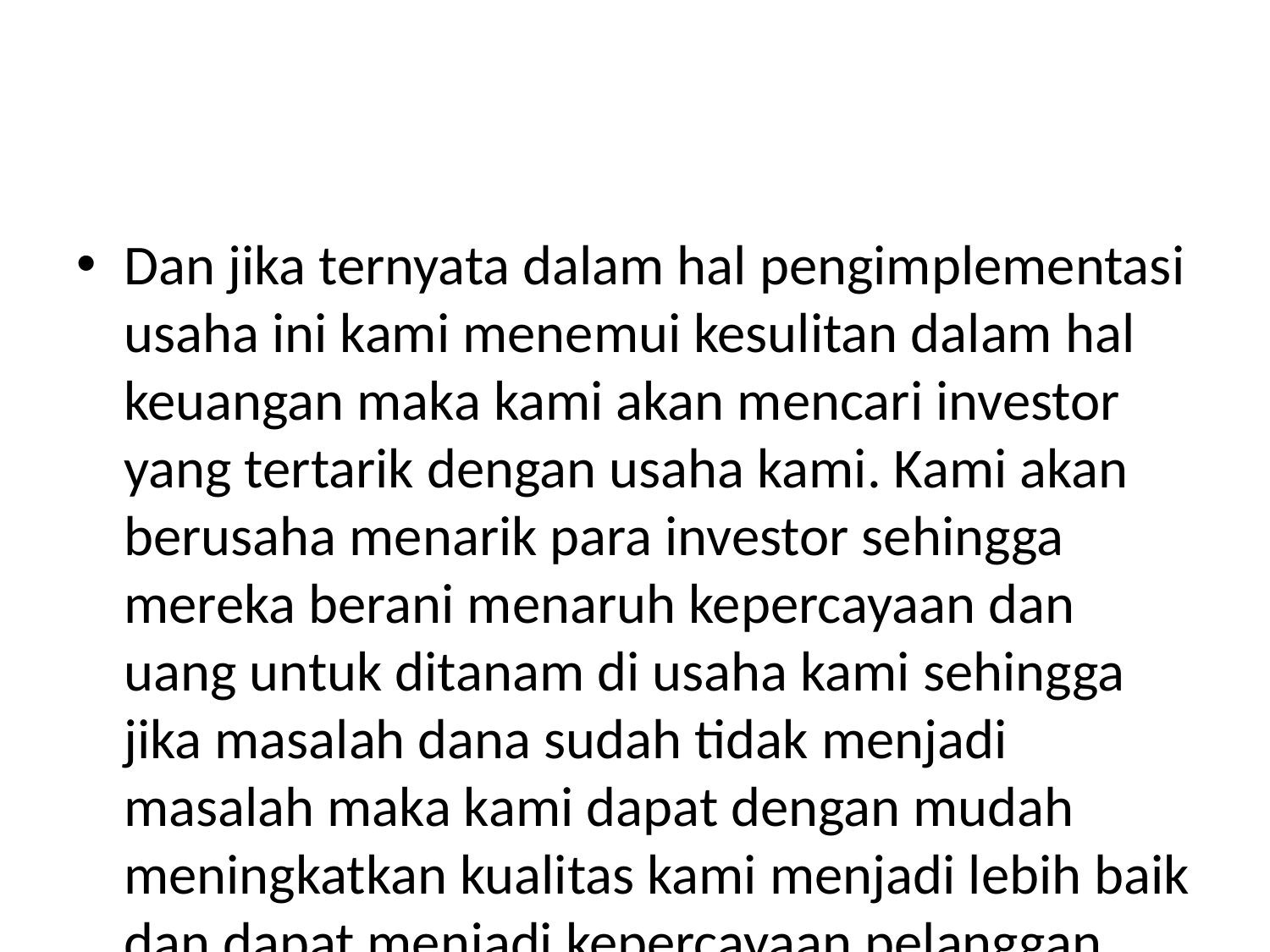

#
Dan jika ternyata dalam hal pengimplementasi usaha ini kami menemui kesulitan dalam hal keuangan maka kami akan mencari investor yang tertarik dengan usaha kami. Kami akan berusaha menarik para investor sehingga mereka berani menaruh kepercayaan dan uang untuk ditanam di usaha kami sehingga jika masalah dana sudah tidak menjadi masalah maka kami dapat dengan mudah meningkatkan kualitas kami menjadi lebih baik dan dapat menjadi kepercayaan pelanggan untuk terus menggunakan katering kami.